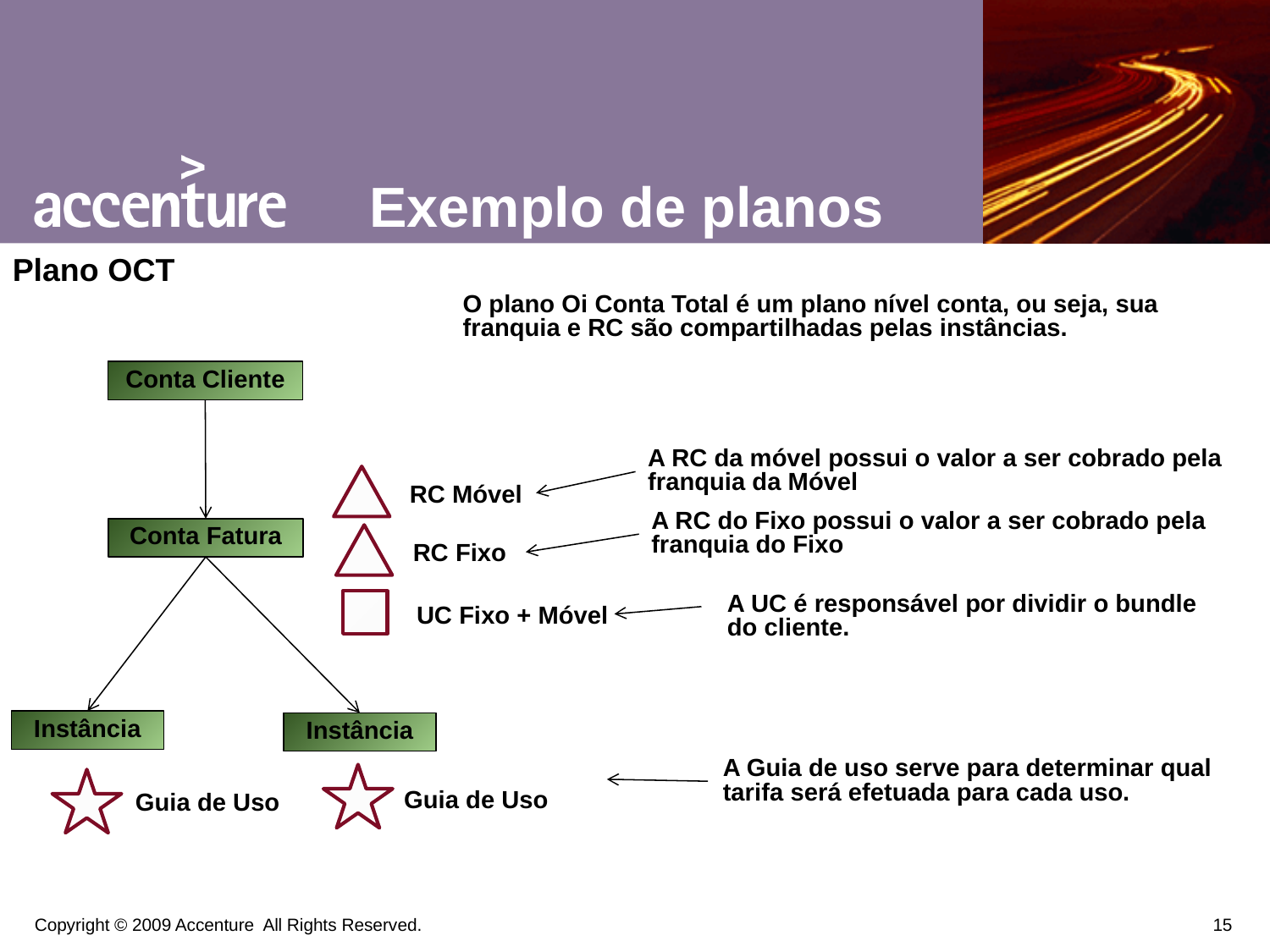

# Exemplo de planos
Plano OCT
O plano Oi Conta Total é um plano nível conta, ou seja, sua franquia e RC são compartilhadas pelas instâncias.
Conta Cliente
A RC da móvel possui o valor a ser cobrado pela franquia da Móvel

RC Móvel
A RC do Fixo possui o valor a ser cobrado pela franquia do Fixo
Conta Fatura

RC Fixo
A UC é responsável por dividir o bundle do cliente.

UC Fixo + Móvel
Instância
Instância
A Guia de uso serve para determinar qual tarifa será efetuada para cada uso.

Guia de Uso
Guia de Uso
15